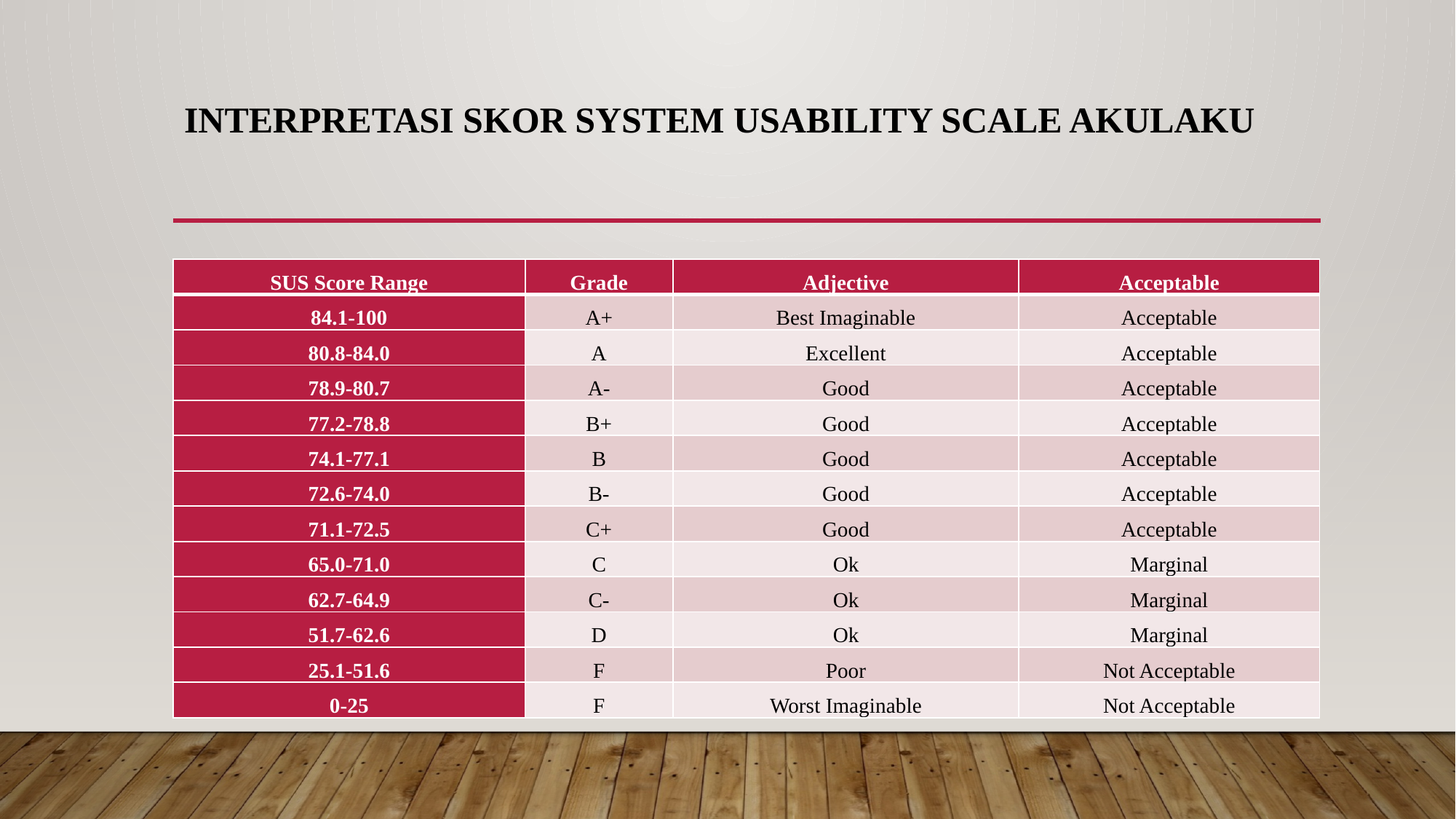

# Interpretasi skor System usability Scale Akulaku
| SUS Score Range | Grade | Adjective | Acceptable |
| --- | --- | --- | --- |
| 84.1-100 | A+ | Best Imaginable | Acceptable |
| 80.8-84.0 | A | Excellent | Acceptable |
| 78.9-80.7 | A- | Good | Acceptable |
| 77.2-78.8 | B+ | Good | Acceptable |
| 74.1-77.1 | B | Good | Acceptable |
| 72.6-74.0 | B- | Good | Acceptable |
| 71.1-72.5 | C+ | Good | Acceptable |
| 65.0-71.0 | C | Ok | Marginal |
| 62.7-64.9 | C- | Ok | Marginal |
| 51.7-62.6 | D | Ok | Marginal |
| 25.1-51.6 | F | Poor | Not Acceptable |
| 0-25 | F | Worst Imaginable | Not Acceptable |